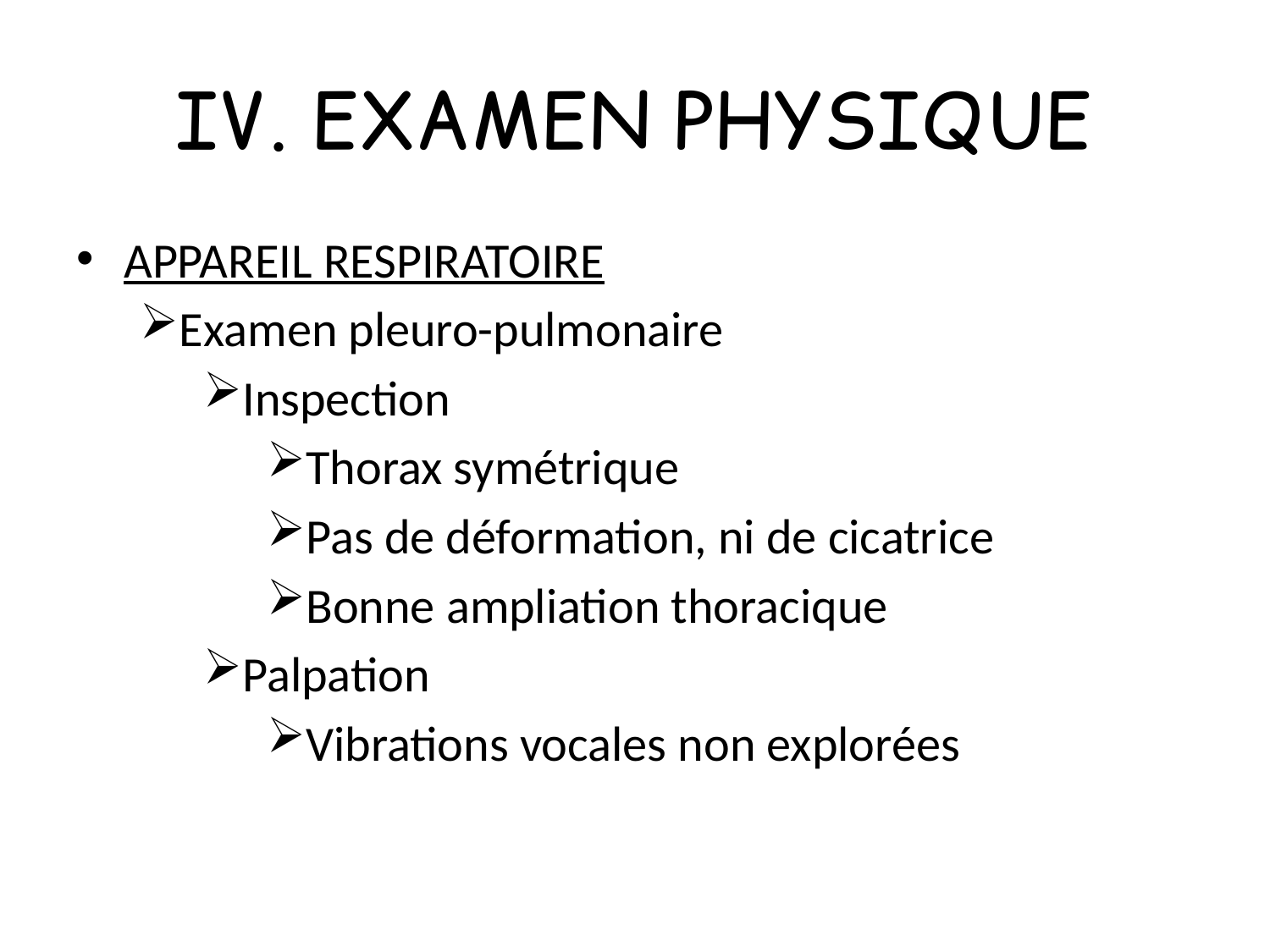

# IV. EXAMEN PHYSIQUE
APPAREIL RESPIRATOIRE
Examen pleuro-pulmonaire
Inspection
Thorax symétrique
Pas de déformation, ni de cicatrice
Bonne ampliation thoracique
Palpation
Vibrations vocales non explorées